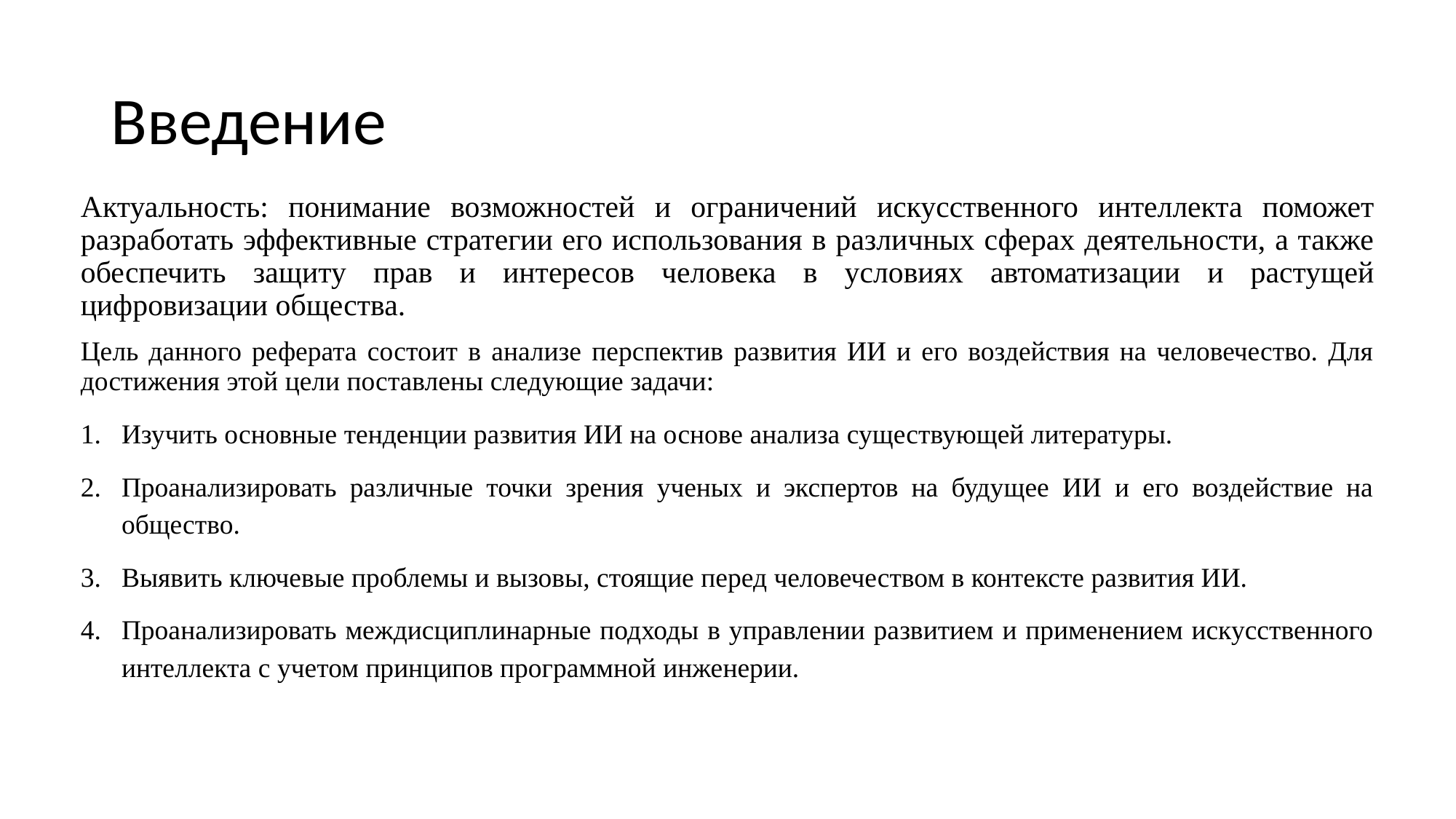

# Введение
Актуальность: понимание возможностей и ограничений искусственного интеллекта поможет разработать эффективные стратегии его использования в различных сферах деятельности, а также обеспечить защиту прав и интересов человека в условиях автоматизации и растущей цифровизации общества.
Цель данного реферата состоит в анализе перспектив развития ИИ и его воздействия на человечество. Для достижения этой цели поставлены следующие задачи:
Изучить основные тенденции развития ИИ на основе анализа существующей литературы.
Проанализировать различные точки зрения ученых и экспертов на будущее ИИ и его воздействие на общество.
Выявить ключевые проблемы и вызовы, стоящие перед человечеством в контексте развития ИИ.
Проанализировать междисциплинарные подходы в управлении развитием и применением искусственного интеллекта с учетом принципов программной инженерии.